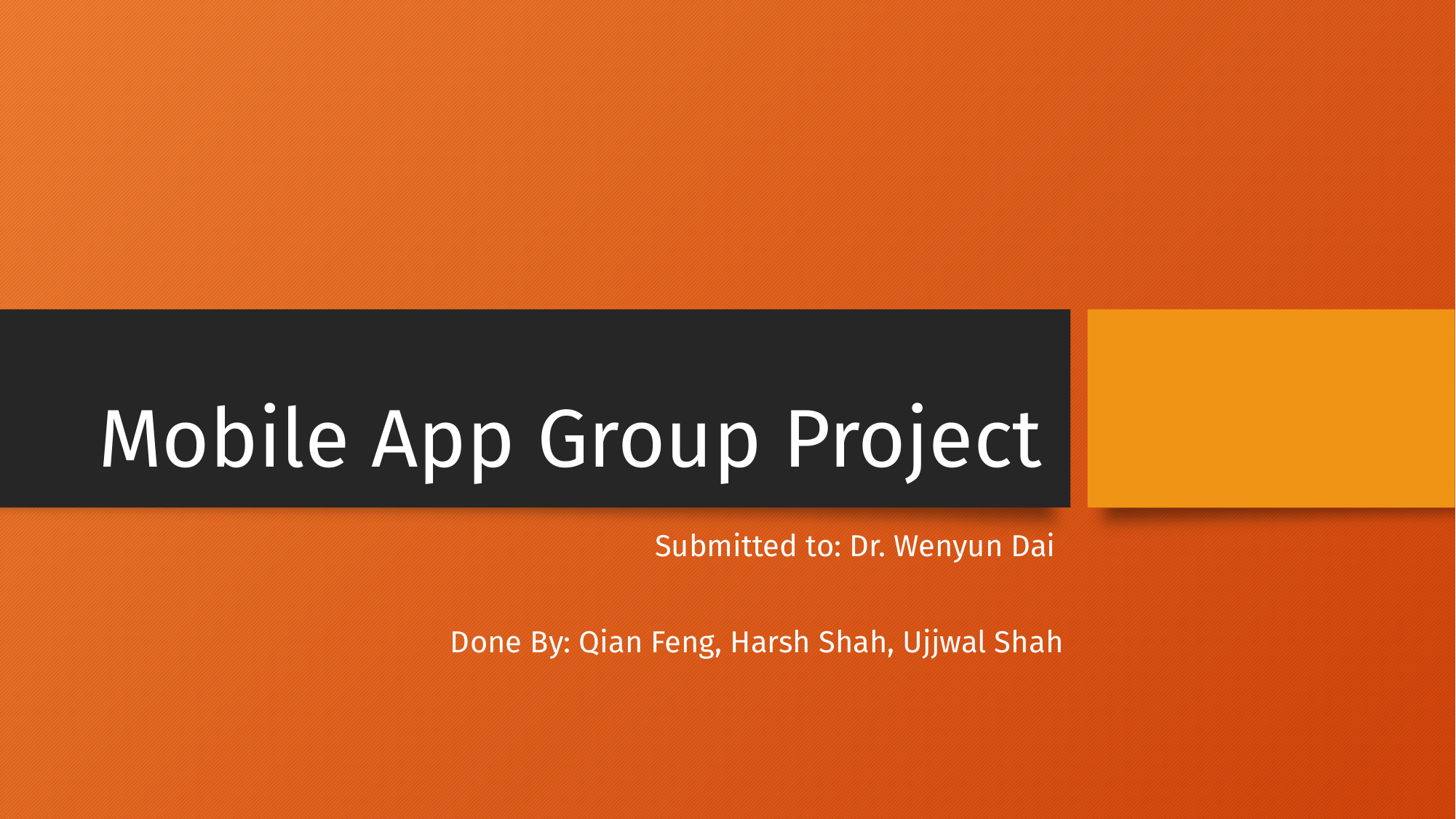

# Mobile App Group Project
Submitted to: Dr. Wenyun Dai

Done By: Qian Feng, Harsh Shah, Ujjwal Shah